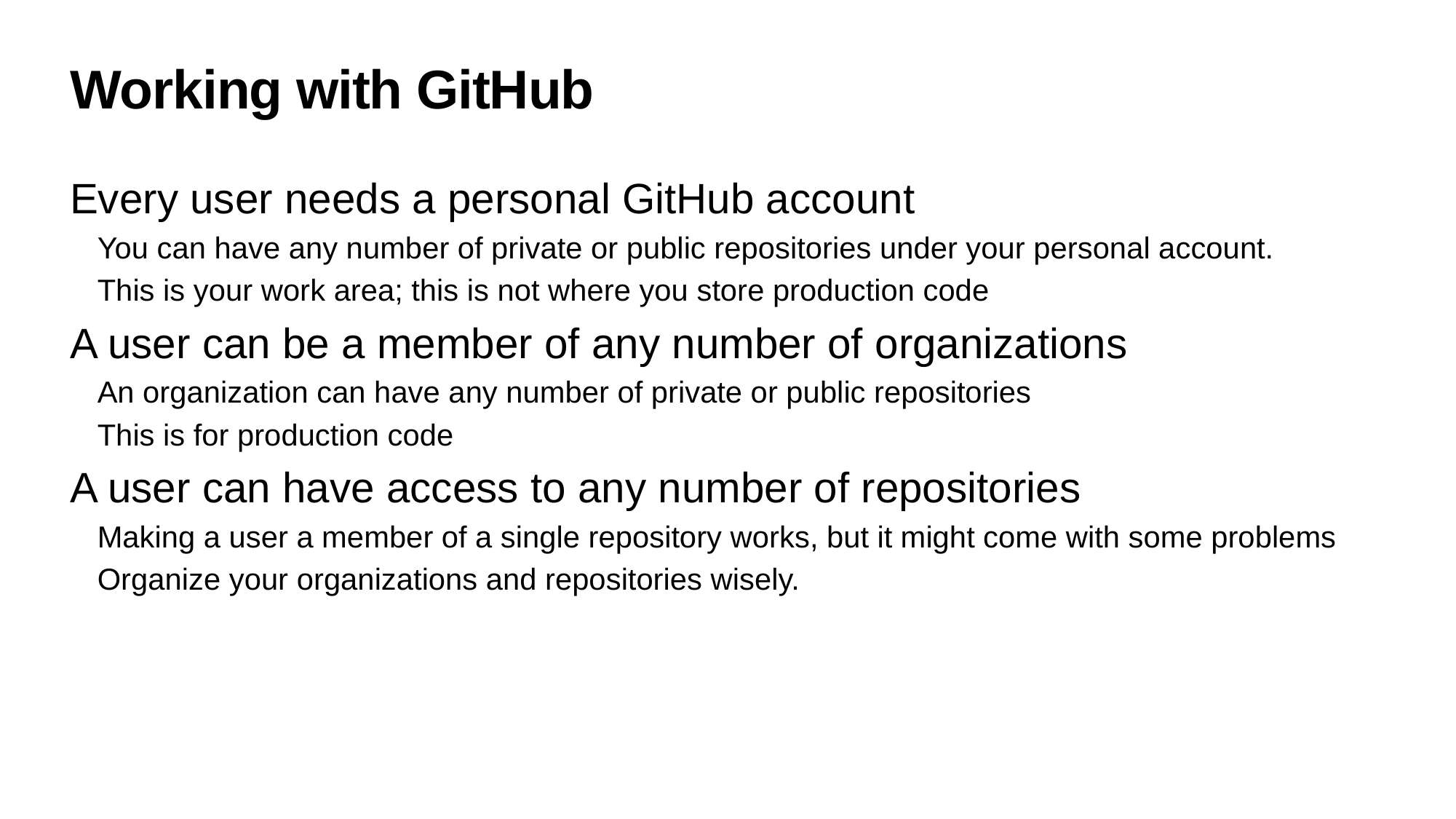

# Working with GitHub
Every user needs a personal GitHub account
You can have any number of private or public repositories under your personal account.
This is your work area; this is not where you store production code
A user can be a member of any number of organizations
An organization can have any number of private or public repositories
This is for production code
A user can have access to any number of repositories
Making a user a member of a single repository works, but it might come with some problems
Organize your organizations and repositories wisely.